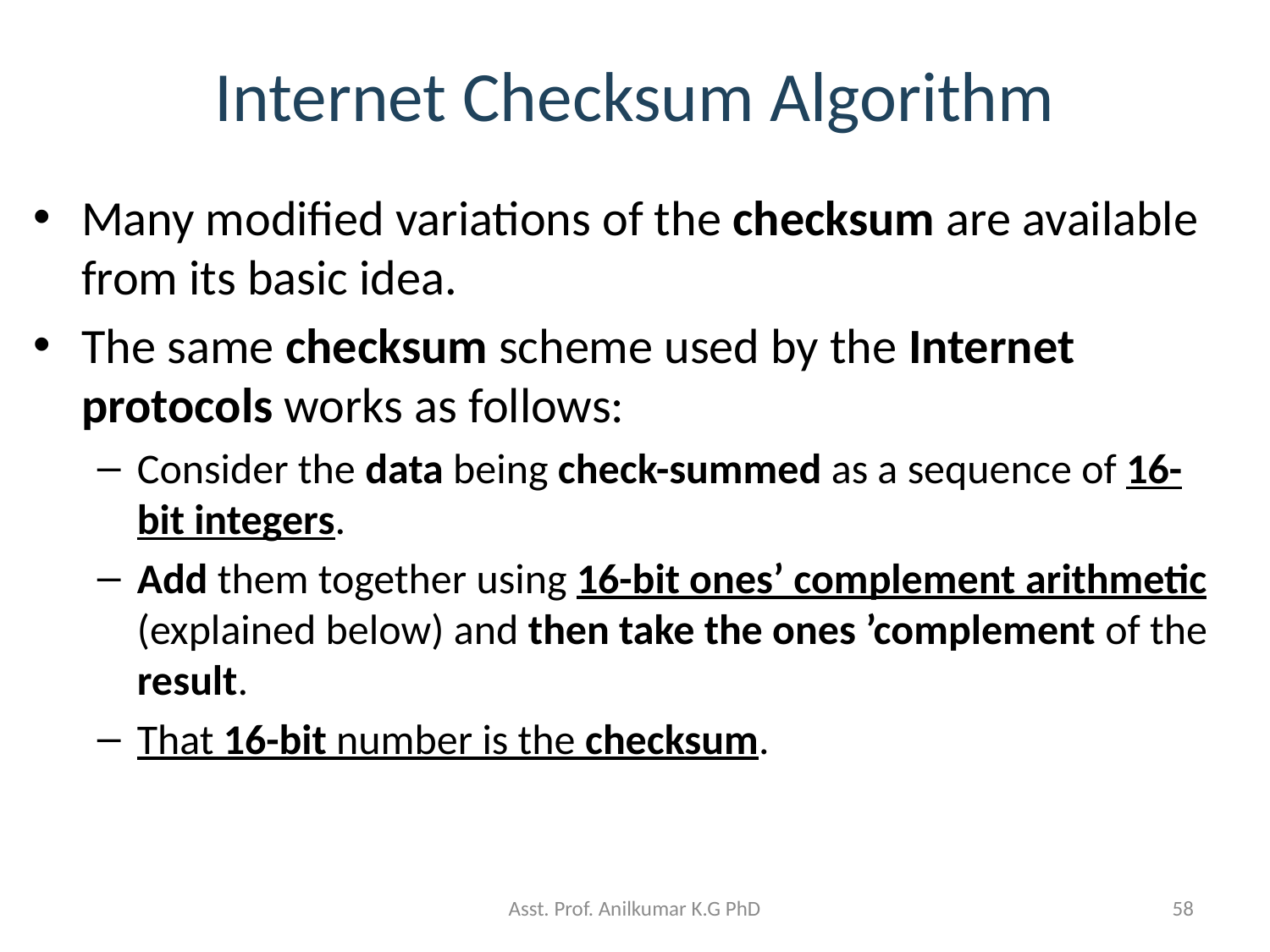

# Internet Checksum Algorithm
Many modified variations of the checksum are available from its basic idea.
The same checksum scheme used by the Internet protocols works as follows:
Consider the data being check-summed as a sequence of 16-bit integers.
Add them together using 16-bit ones’ complement arithmetic (explained below) and then take the ones ’complement of the result.
That 16-bit number is the checksum.
Asst. Prof. Anilkumar K.G PhD
58